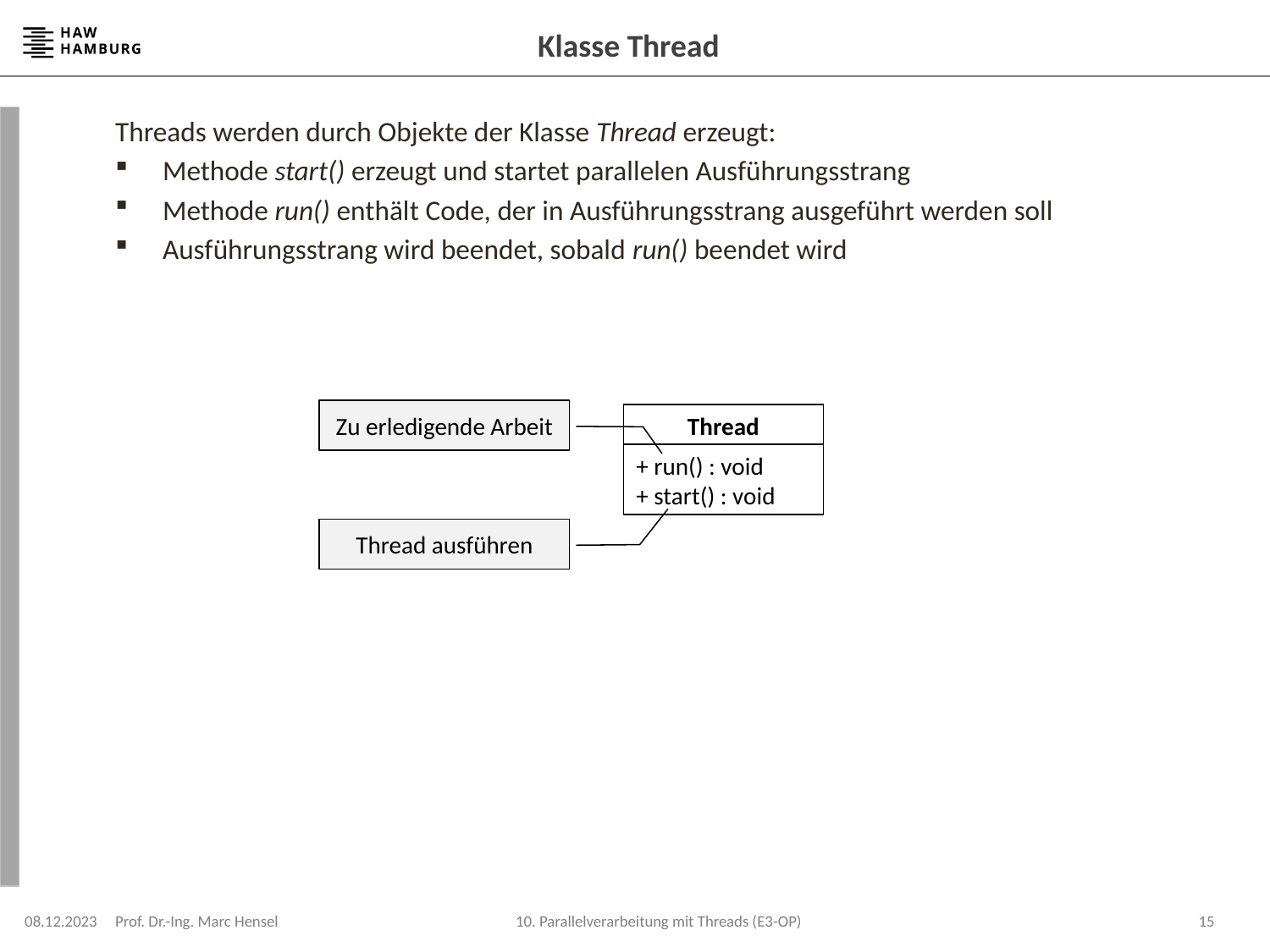

# Klasse Thread
Threads werden durch Objekte der Klasse Thread erzeugt:
Methode start() erzeugt und startet parallelen Ausführungsstrang
Methode run() enthält Code, der in Ausführungsstrang ausgeführt werden soll
Ausführungsstrang wird beendet, sobald run() beendet wird

Zu erledigende Arbeit
Thread
+ run() : void
+ start() : void

Thread ausführen
08.12.2023
Prof. Dr.-Ing. Marc Hensel
15